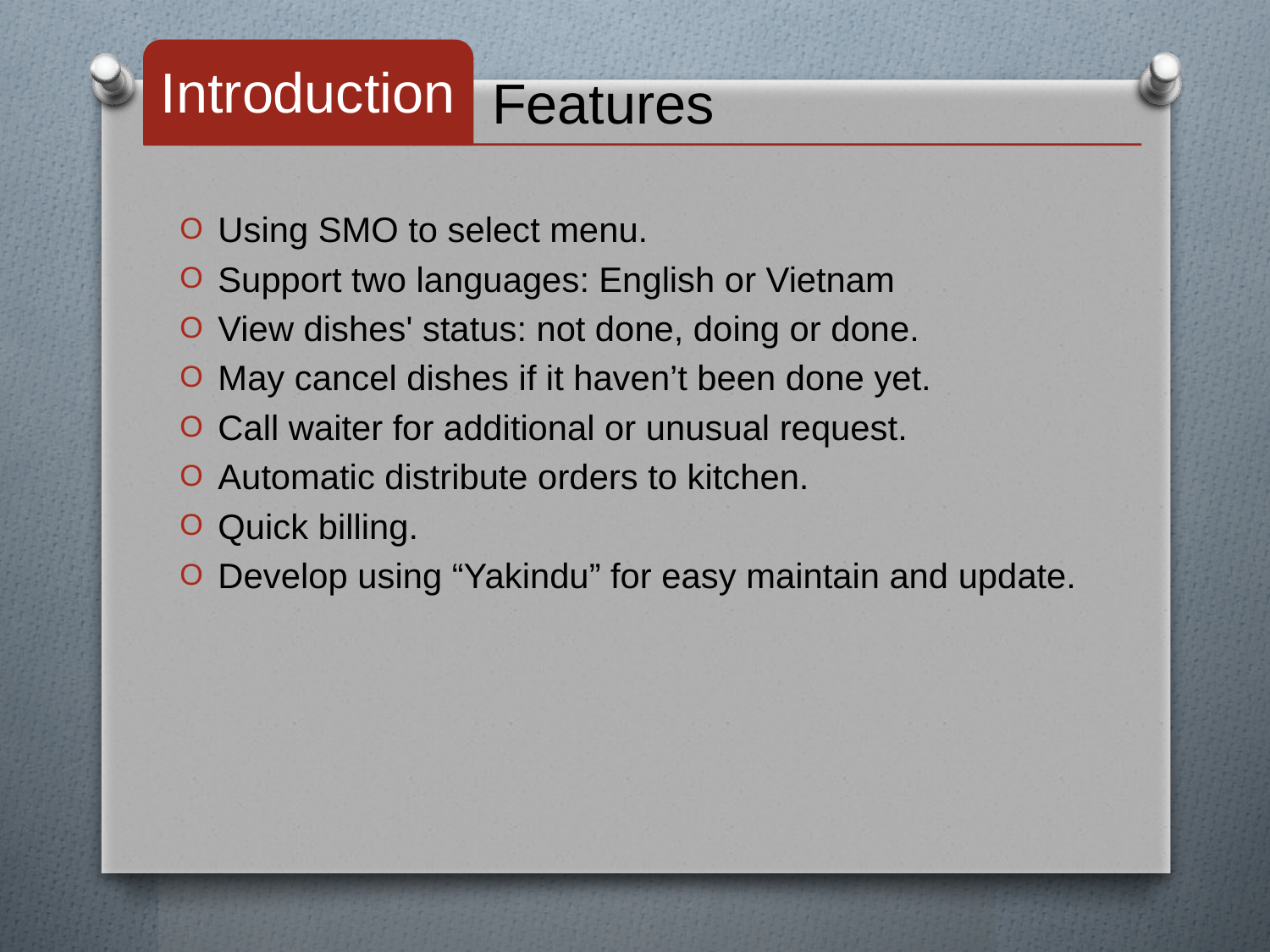

Features
Introduction

Using SMO to select menu.
Support two languages: English or Vietnam
View dishes' status: not done, doing or done.
May cancel dishes if it haven’t been done yet.
Call waiter for additional or unusual request.
Automatic distribute orders to kitchen.
Quick billing.
Develop using “Yakindu” for easy maintain and update.